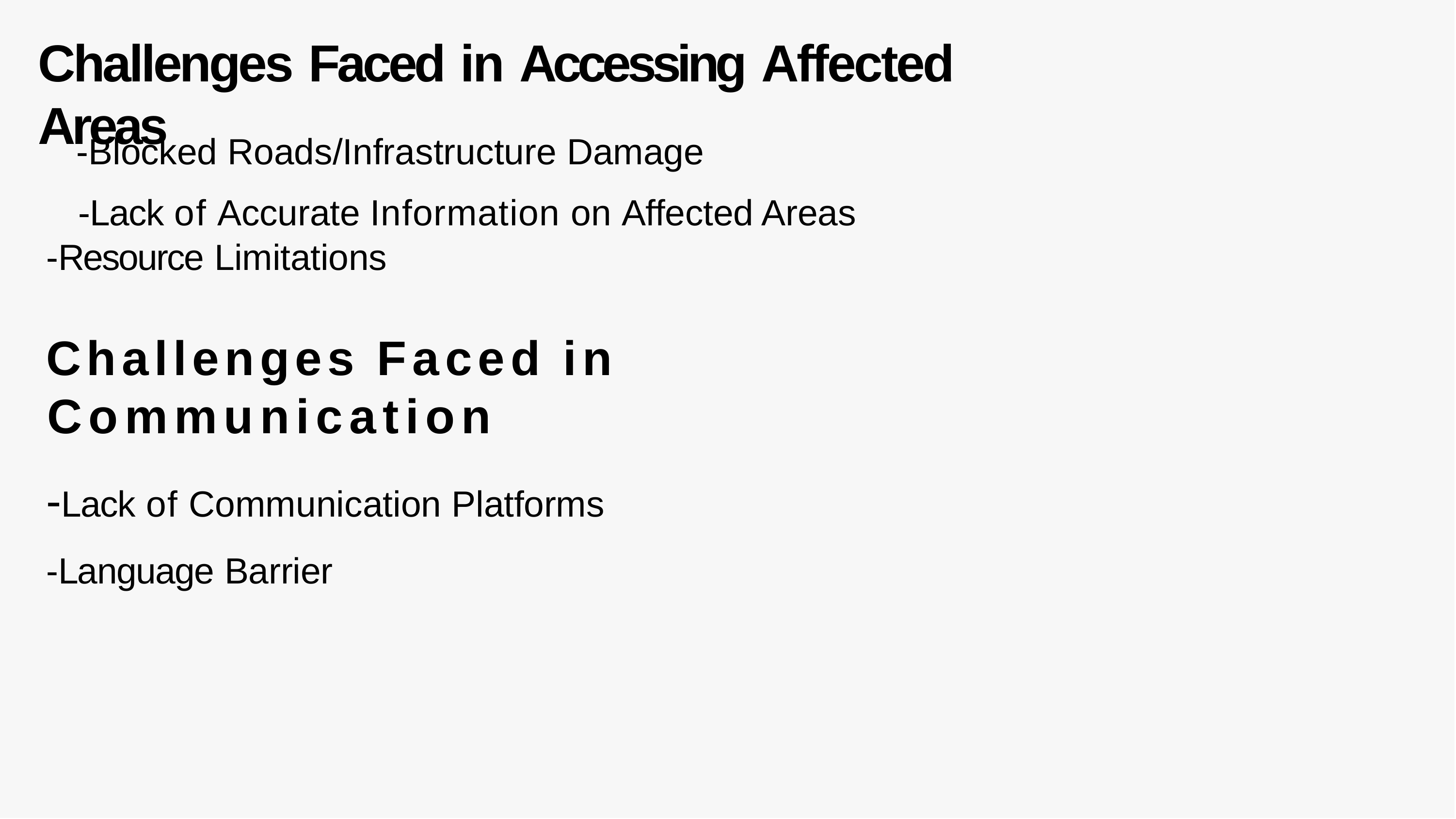

# Challenges Faced in Accessing Affected Areas
-Blocked Roads/Infrastructure Damage
-Lack of Accurate Information on Affected Areas
-Resource Limitations
Challenges Faced in Communication
-Lack of Communication Platforms
-Language Barrier